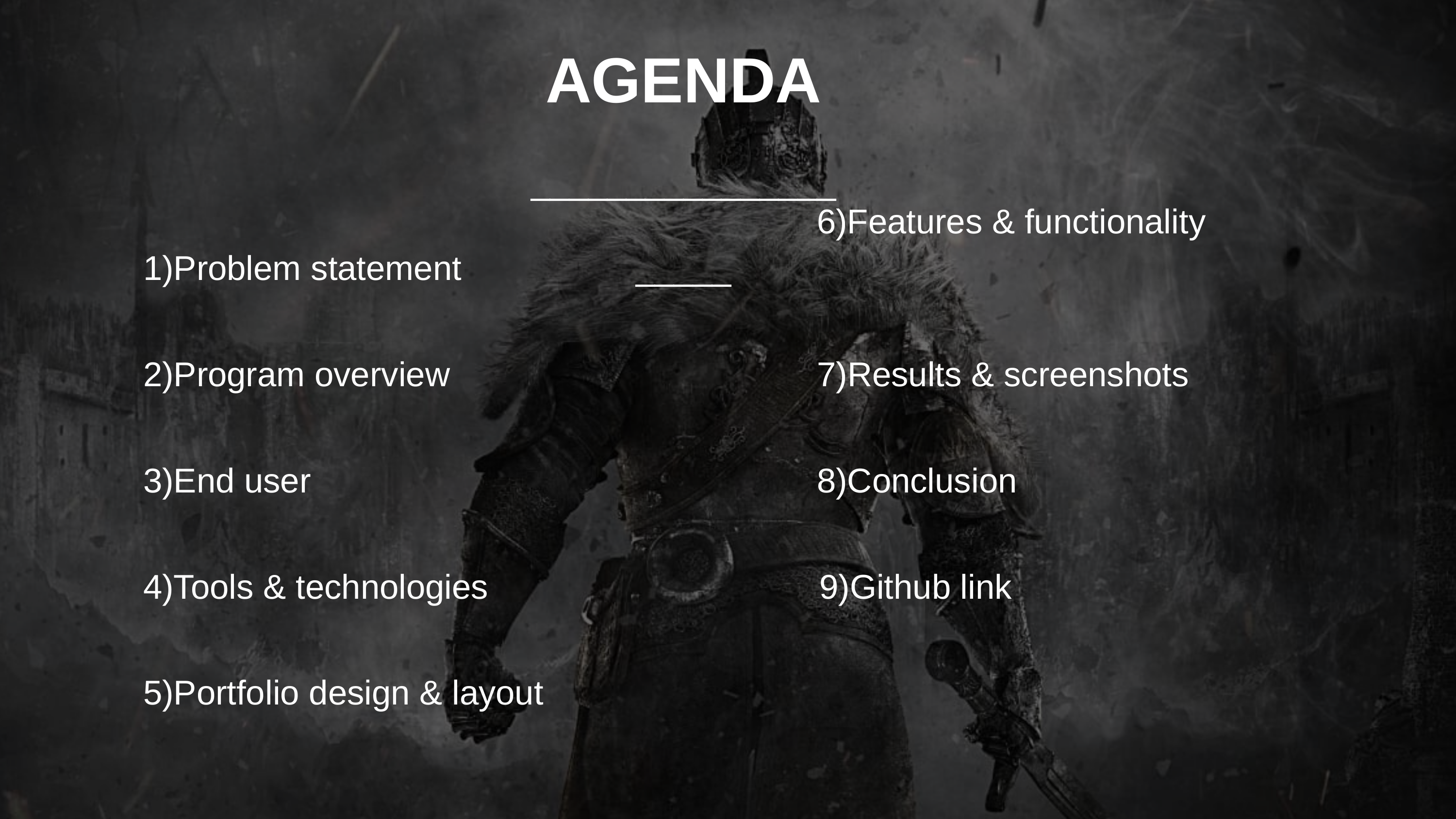

AGENDA
_____________________
6)Features & functionality
1)Problem statement
2)Program overview
7)Results & screenshots
3)End user
8)Conclusion
4)Tools & technologies
9)Github link
5)Portfolio design & layout